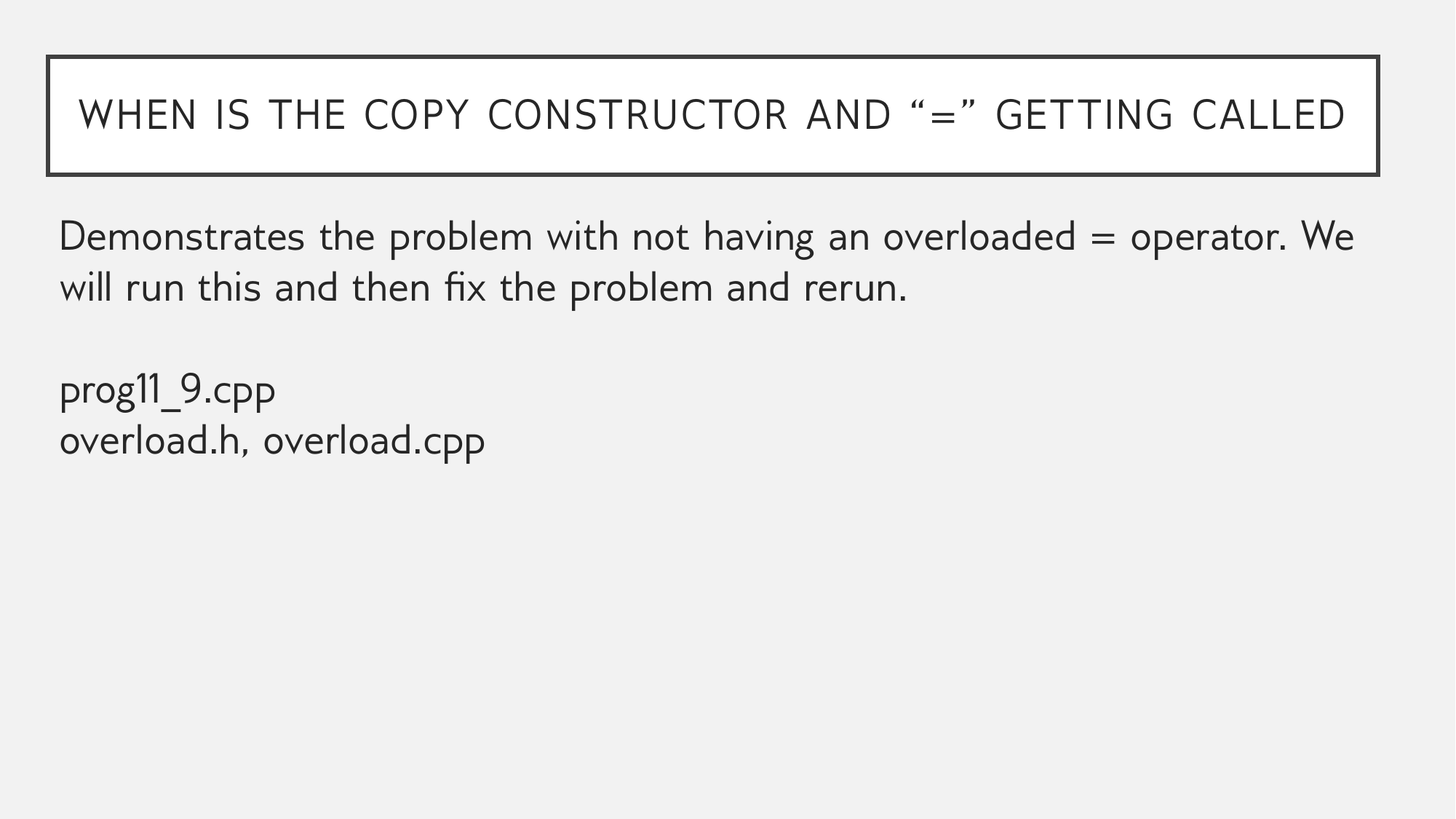

# when is the copy constructor and “=” getting called
Demonstrates the problem with not having an overloaded = operator. We will run this and then fix the problem and rerun.

prog11_9.cpp
overload.h, overload.cpp